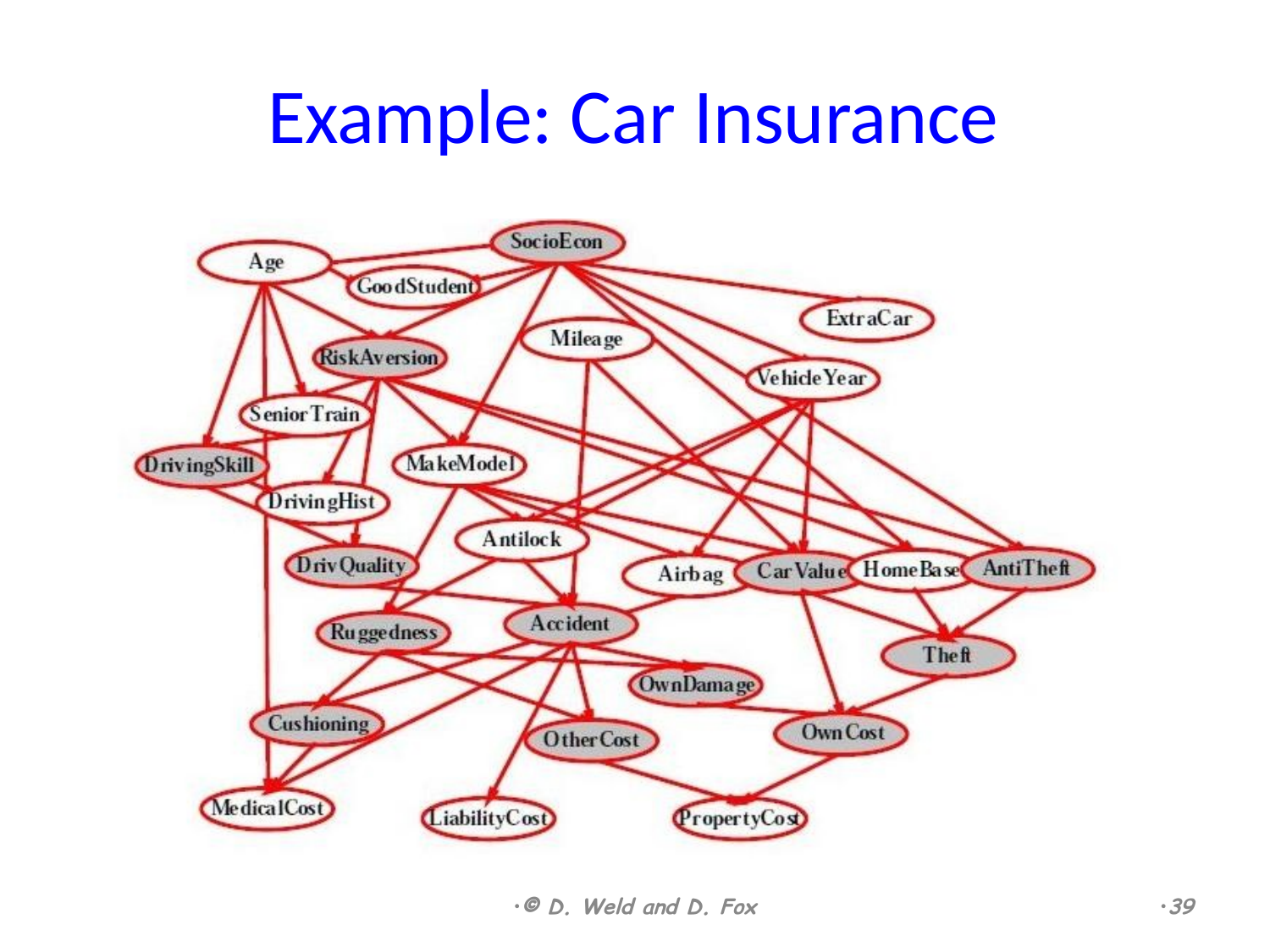

# Example: Car Insurance

•© D. Weld and D. Fox
•39